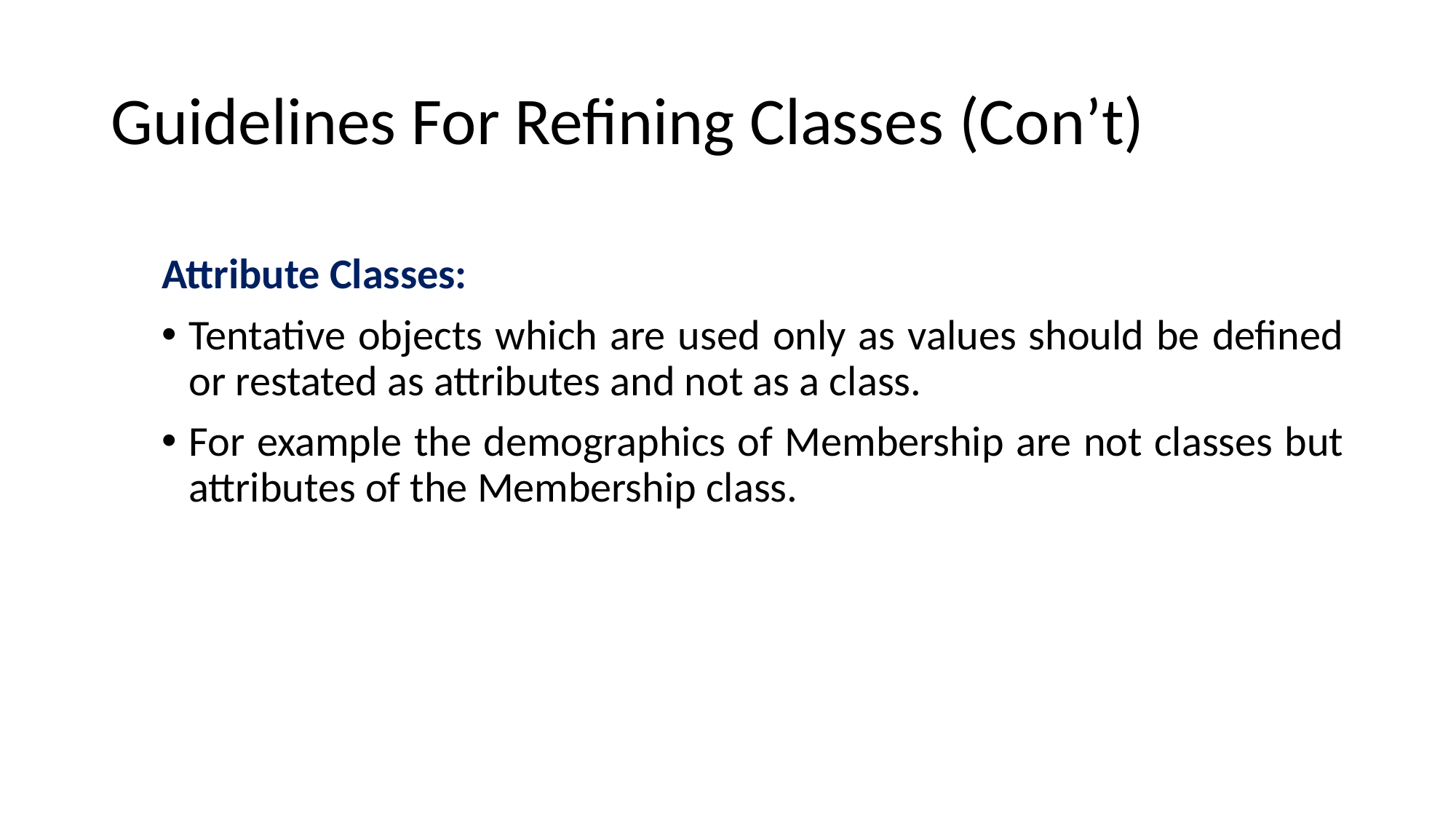

# Guidelines For Refining Classes (Con’t)
Attribute Classes:
Tentative objects which are used only as values should be defined or restated as attributes and not as a class.
For example the demographics of Membership are not classes but attributes of the Membership class.